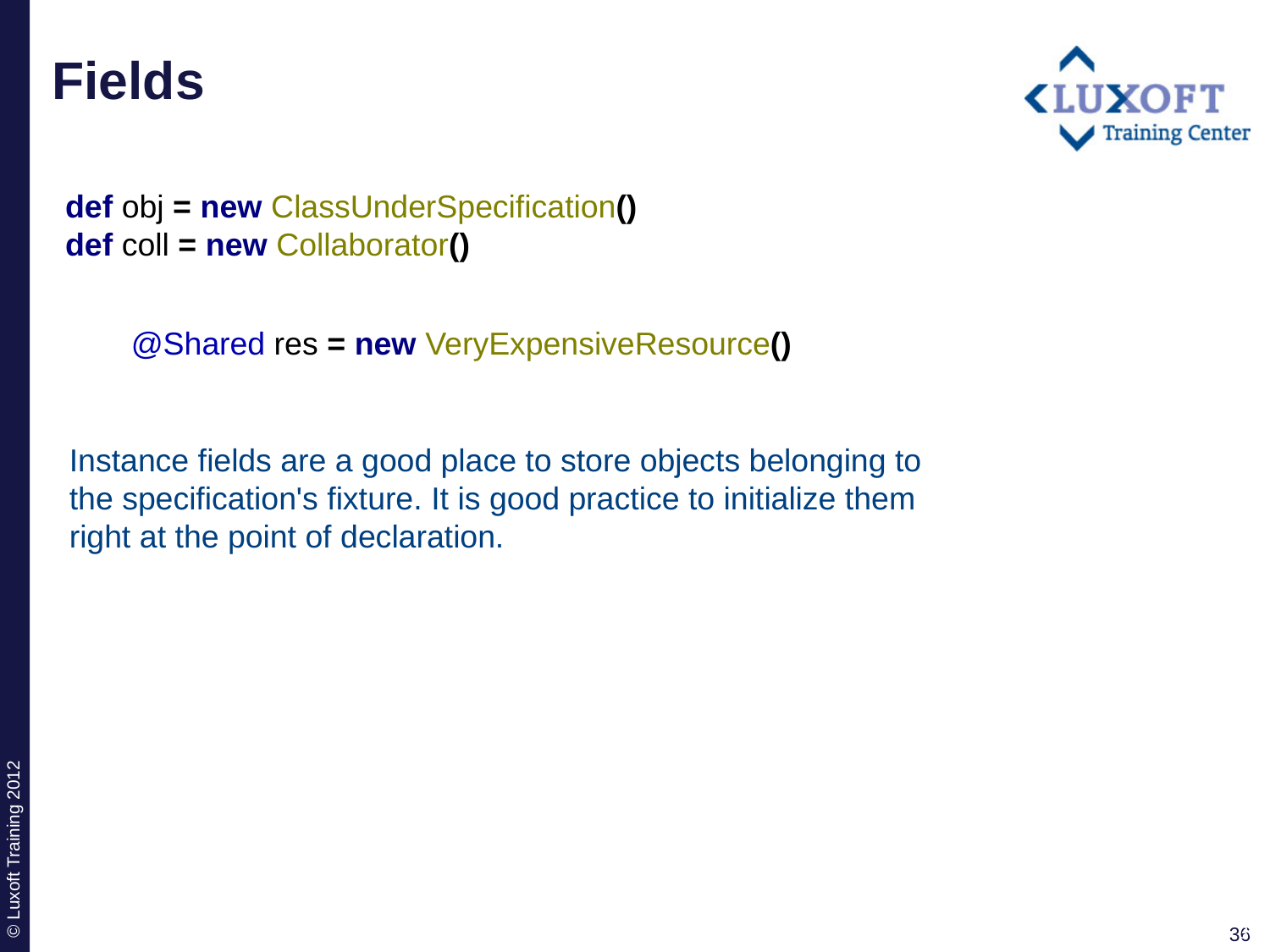

# Fields
def obj = new ClassUnderSpecification()
def coll = new Collaborator()
@Shared res = new VeryExpensiveResource()
Instance fields are a good place to store objects belonging to the specification's fixture. It is good practice to initialize them right at the point of declaration.